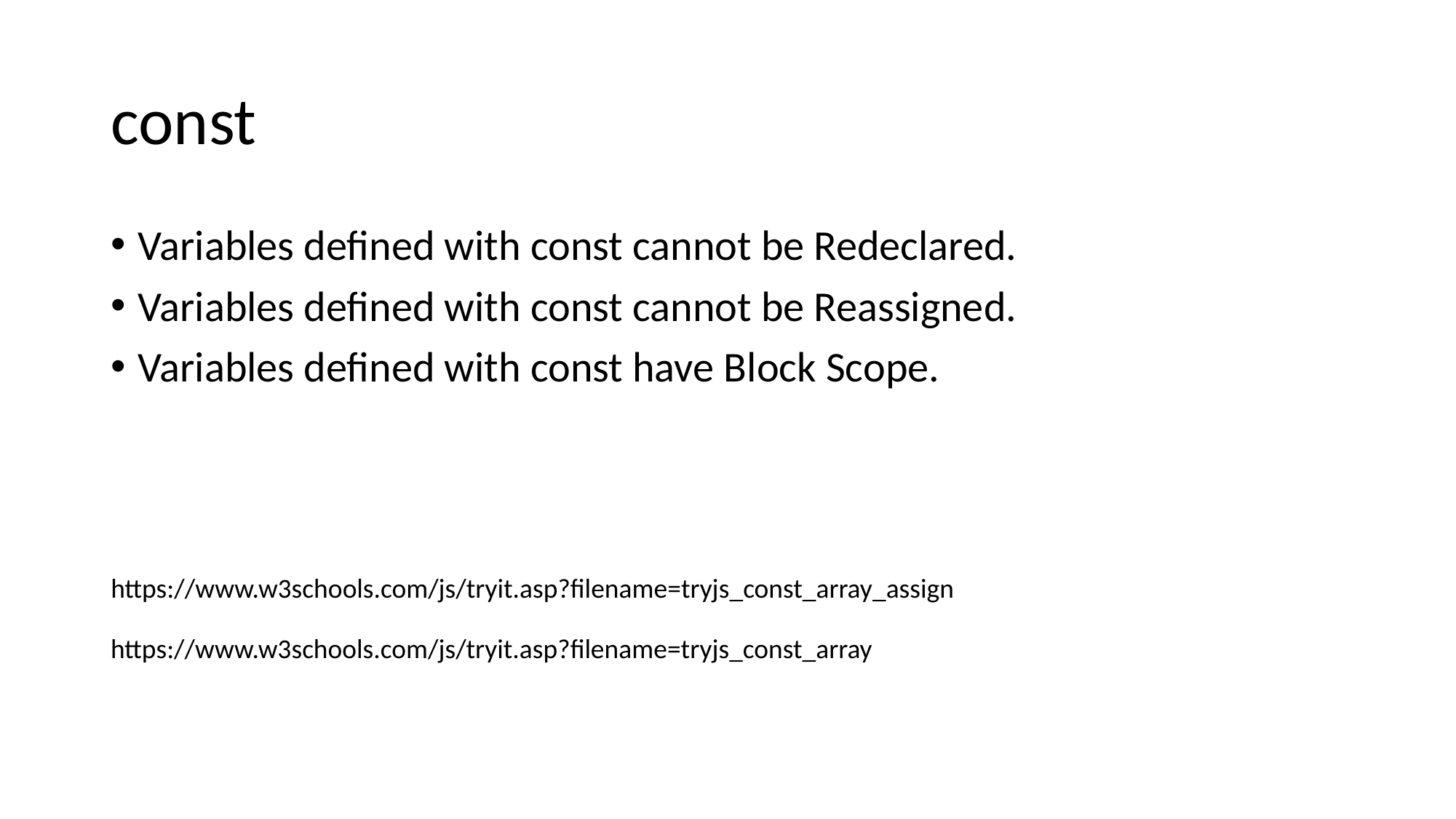

# const
Variables defined with const cannot be Redeclared.
Variables defined with const cannot be Reassigned.
Variables defined with const have Block Scope.
https://www.w3schools.com/js/tryit.asp?filename=tryjs_const_array_assign
https://www.w3schools.com/js/tryit.asp?filename=tryjs_const_array